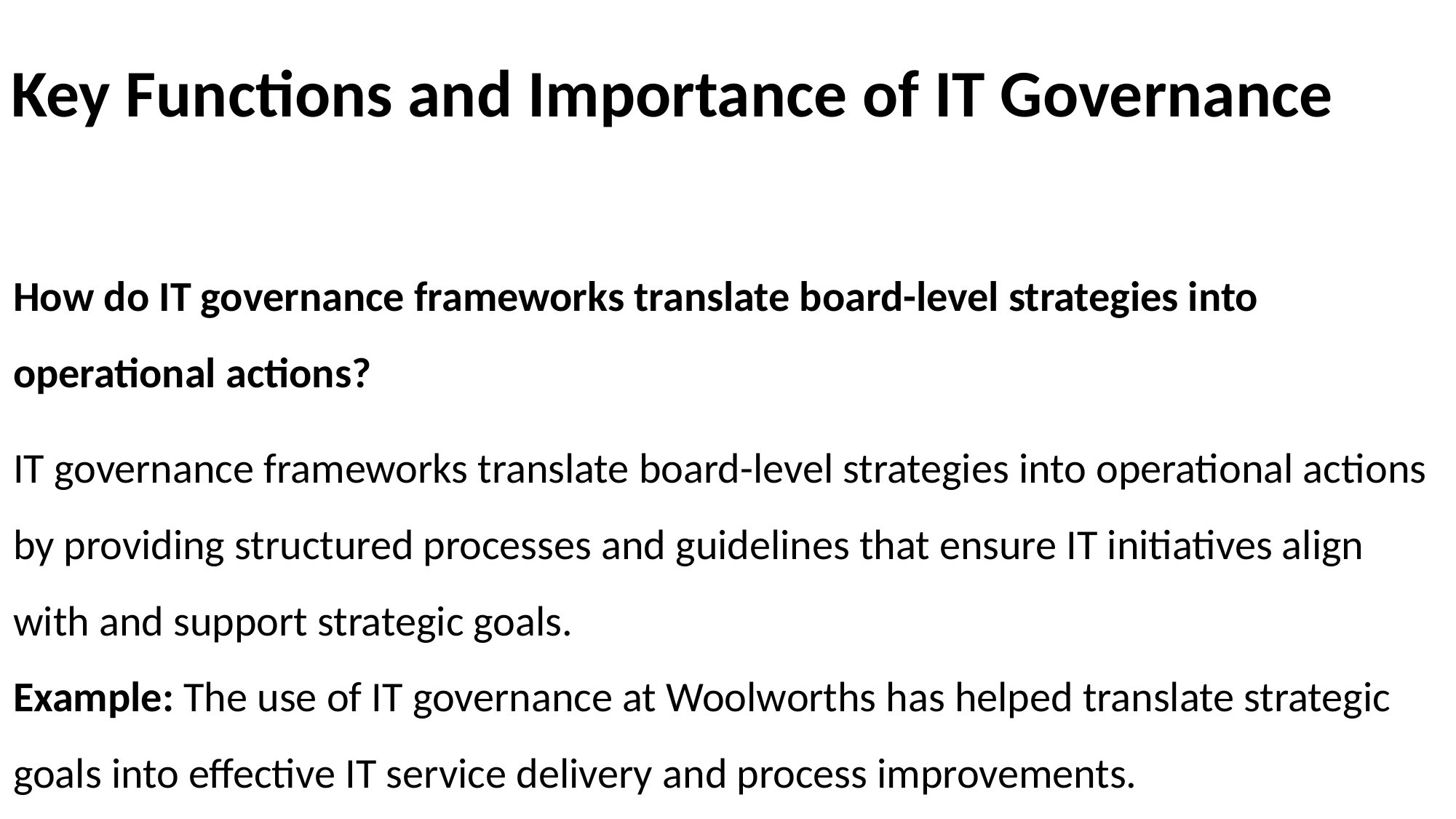

# Key Functions and Importance of IT Governance
How do IT governance frameworks translate board-level strategies into operational actions?
IT governance frameworks translate board-level strategies into operational actions by providing structured processes and guidelines that ensure IT initiatives align with and support strategic goals.
Example: The use of IT governance at Woolworths has helped translate strategic goals into effective IT service delivery and process improvements.